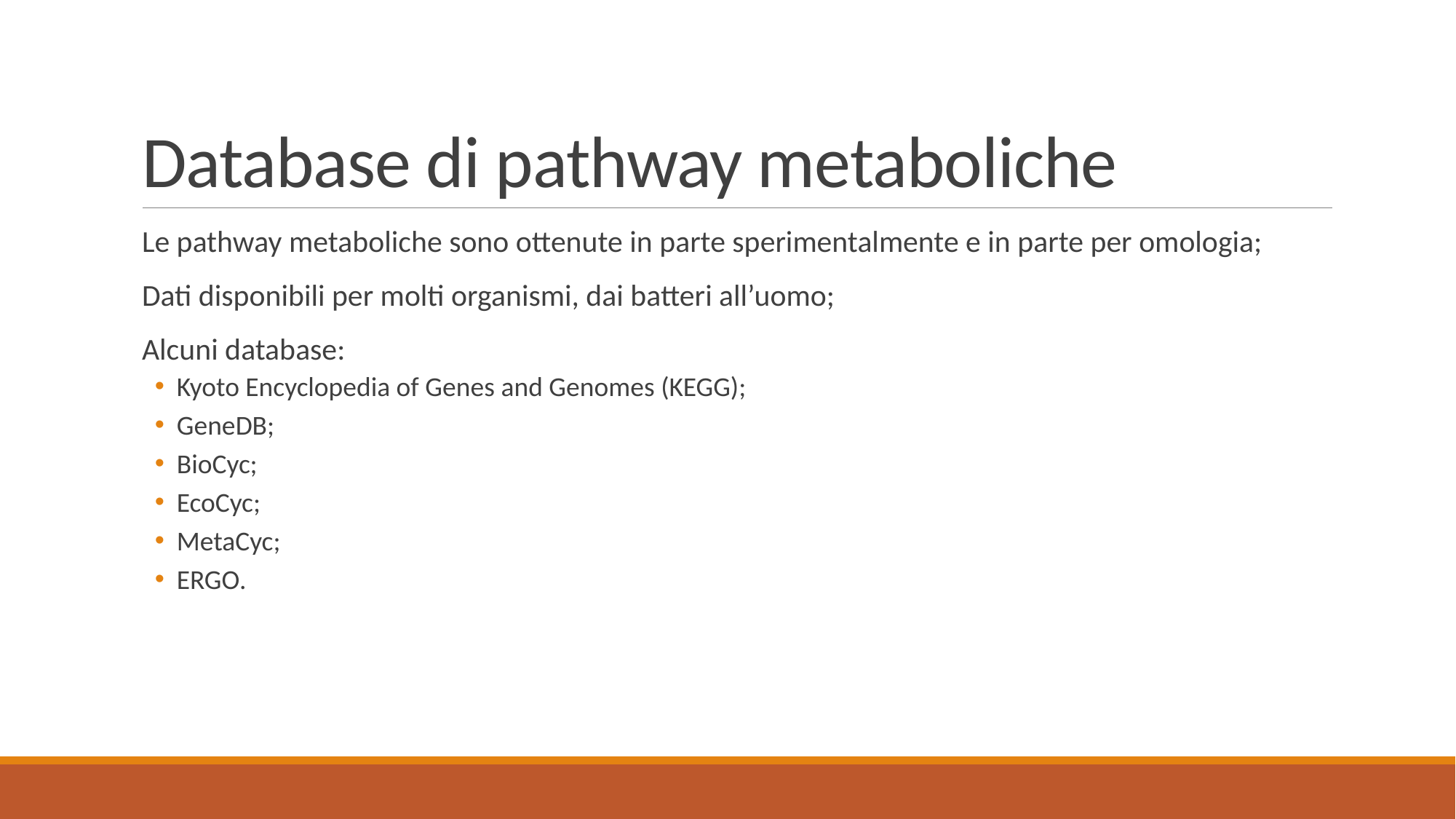

# Database di pathway metaboliche
Le pathway metaboliche sono ottenute in parte sperimentalmente e in parte per omologia;
Dati disponibili per molti organismi, dai batteri all’uomo;
Alcuni database:
Kyoto Encyclopedia of Genes and Genomes (KEGG);
GeneDB;
BioCyc;
EcoCyc;
MetaCyc;
ERGO.